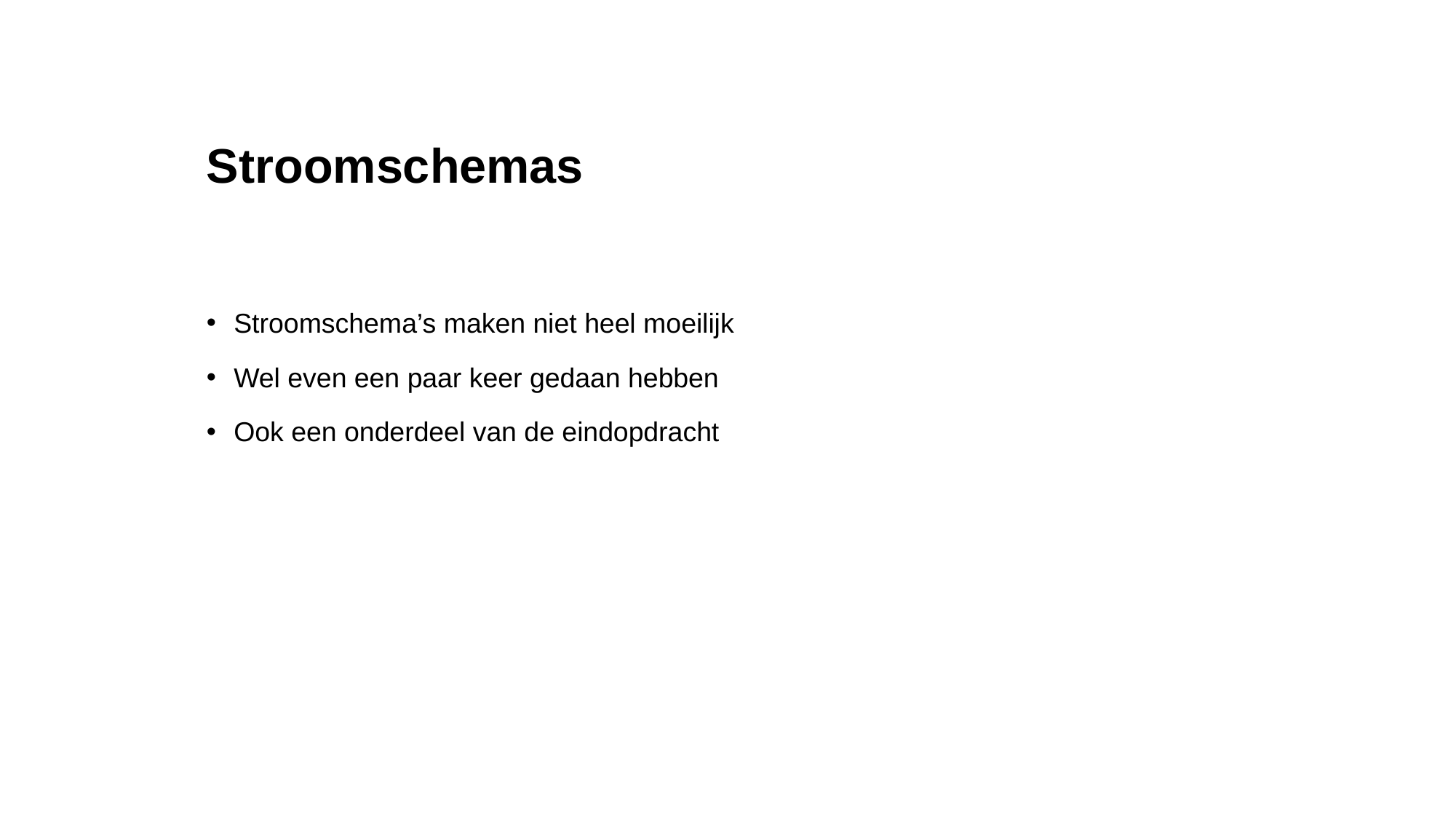

# Stroomschemas

Stroomschema’s maken niet heel moeilijk
Wel even een paar keer gedaan hebben
Ook een onderdeel van de eindopdracht